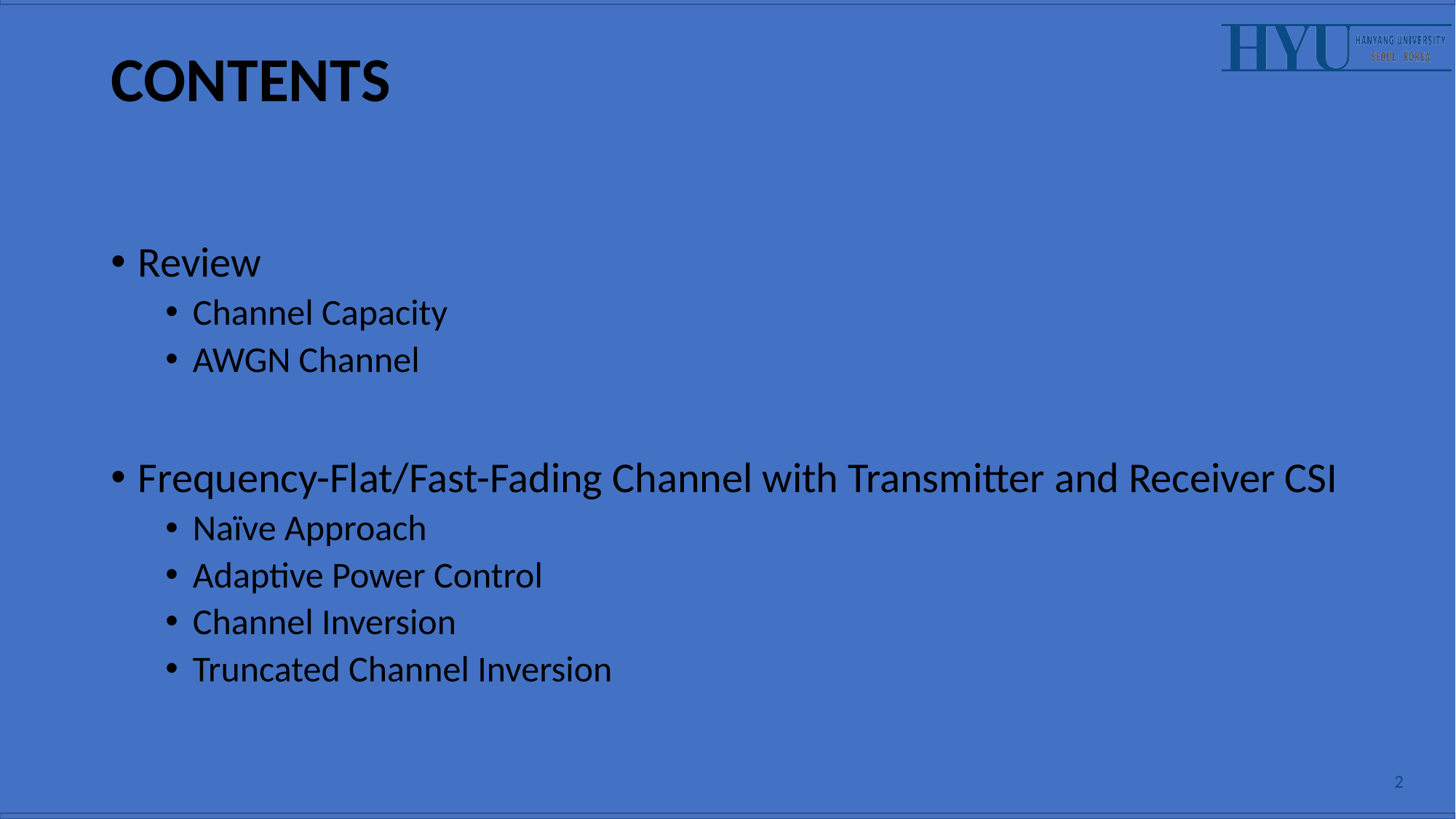

# Contents

Review
Channel Capacity
AWGN Channel

Frequency-Flat/Fast-Fading Channel with Transmitter and Receiver CSI
Naïve Approach
Adaptive Power Control
Channel Inversion
Truncated Channel Inversion

2